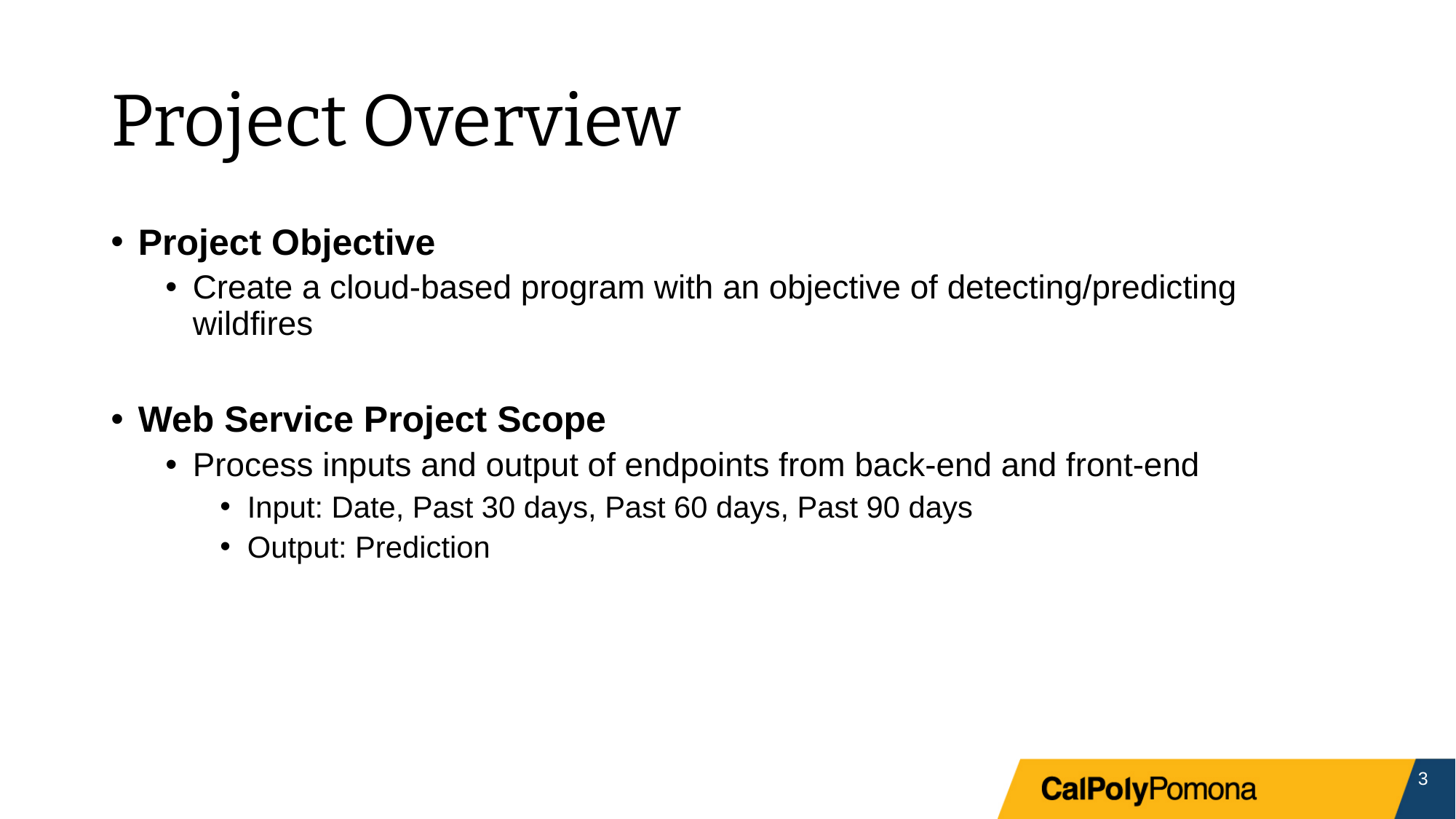

# Project Overview
Project Objective
Create a cloud-based program with an objective of detecting/predicting wildfires

Web Service Project Scope
Process inputs and output of endpoints from back-end and front-end
Input: Date, Past 30 days, Past 60 days, Past 90 days
Output: Prediction
3